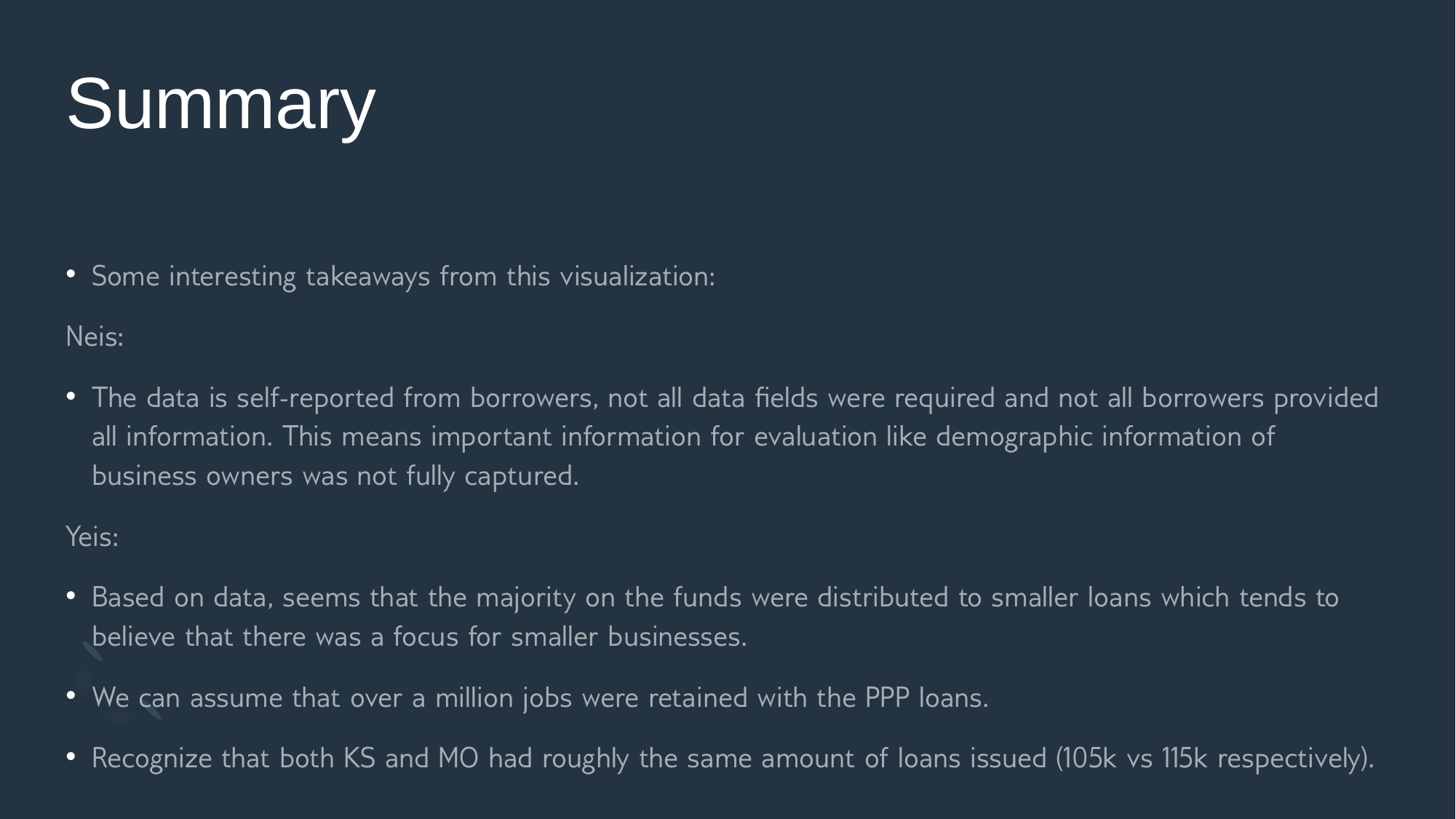

# Summary
Some interesting takeaways from this visualization:
Neis:
The data is self-reported from borrowers, not all data fields were required and not all borrowers provided all information. This means important information for evaluation like demographic information of business owners was not fully captured.
Yeis:
Based on data, seems that the majority on the funds were distributed to smaller loans which tends to believe that there was a focus for smaller businesses.
We can assume that over a million jobs were retained with the PPP loans.
Recognize that both KS and MO had roughly the same amount of loans issued (105k vs 115k respectively).